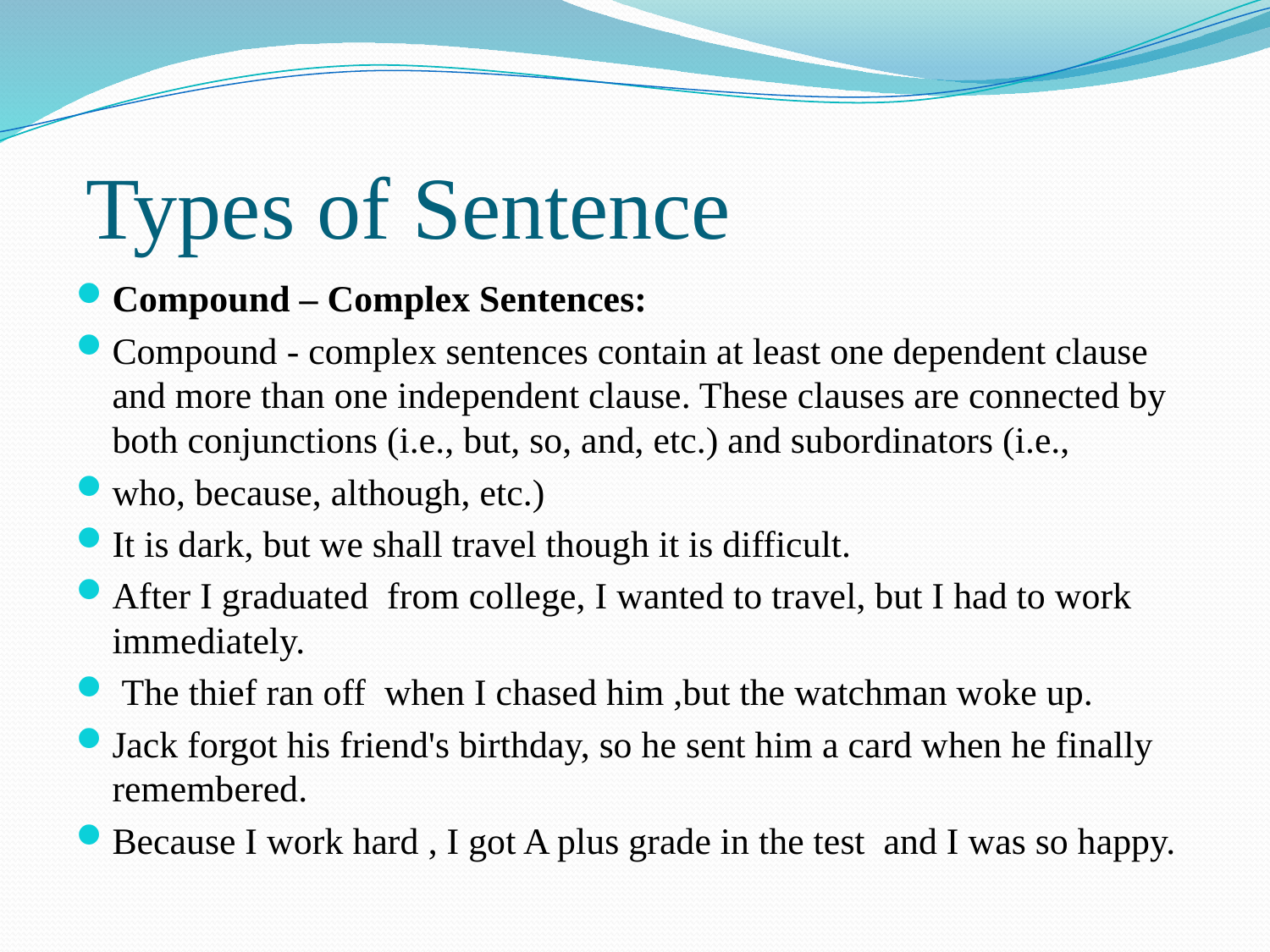

# Types of Sentence
Compound – Complex Sentences:
Compound - complex sentences contain at least one dependent clause and more than one independent clause. These clauses are connected by both conjunctions (i.e., but, so, and, etc.) and subordinators (i.e.,
who, because, although, etc.)
It is dark, but we shall travel though it is difficult.
After I graduated  from college, I wanted to travel, but I had to work immediately.
 The thief ran off  when I chased him ,but the watchman woke up.
Jack forgot his friend's birthday, so he sent him a card when he finally remembered.
Because I work hard , I got A plus grade in the test  and I was so happy.